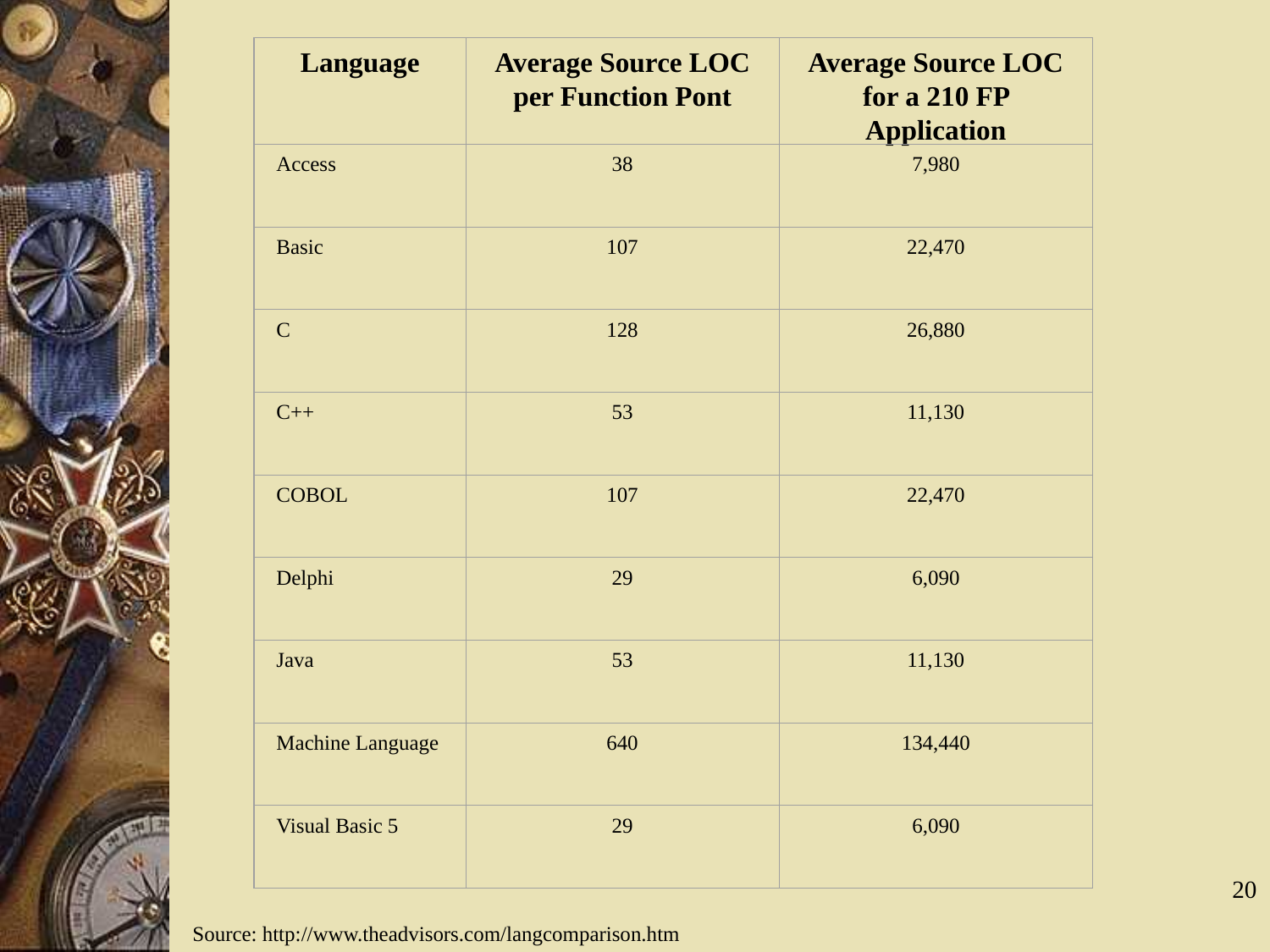

Language

Average Source LOC per Function Pont

Average Source LOC for a 210 FP Application

Access

38

7,980

Basic

107

22,470

C

128

26,880

C++

53

11,130

COBOL

107

22,470

Delphi

29

6,090

Java

53

11,130

Machine Language

640

134,440

Visual Basic 5

29

6,090

20
Source: http://www.theadvisors.com/langcomparison.htm